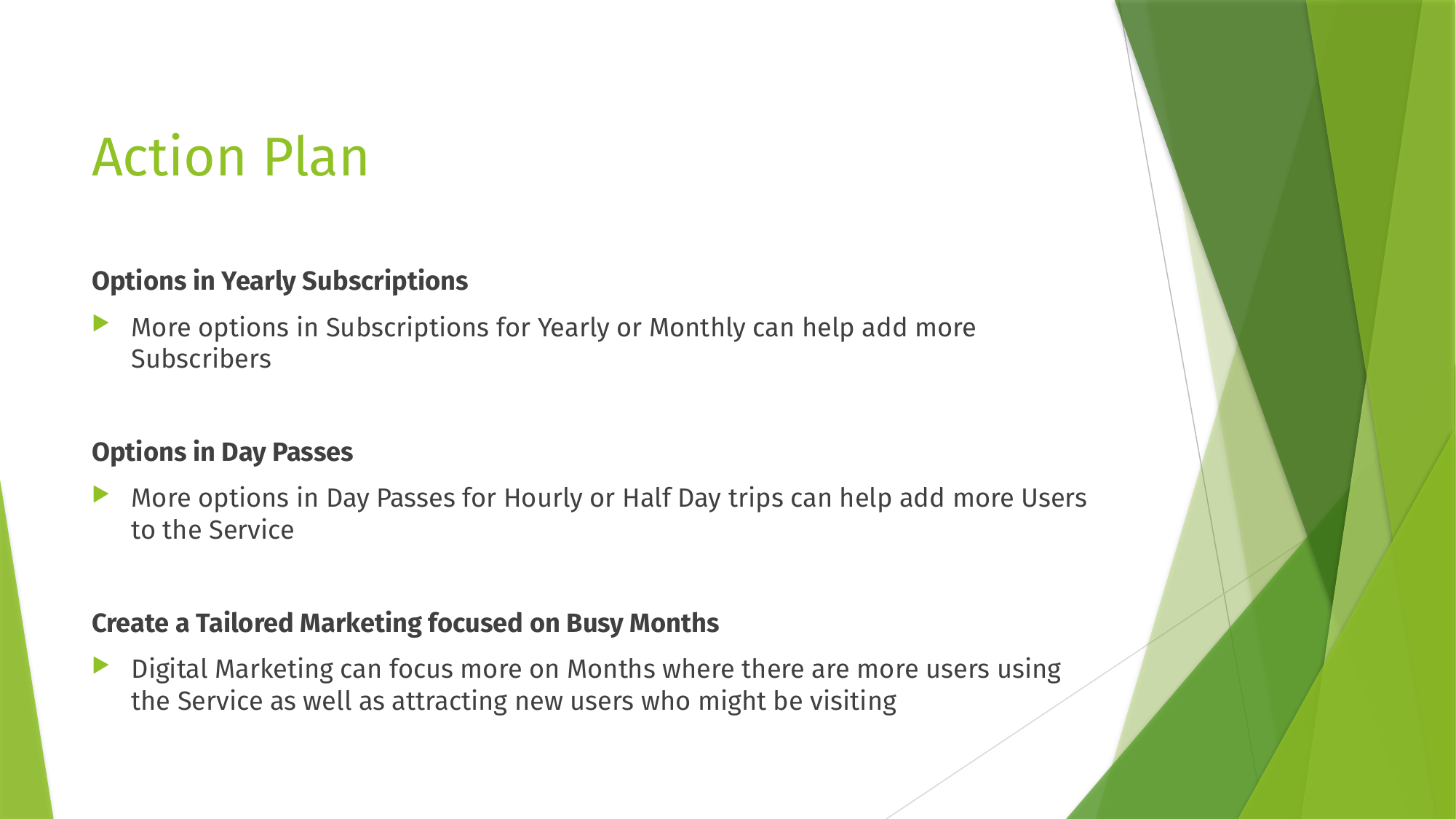

# Action Plan
Options in Yearly Subscriptions
More options in Subscriptions for Yearly or Monthly can help add more Subscribers

Options in Day Passes
More options in Day Passes for Hourly or Half Day trips can help add more Users to the Service

Create a Tailored Marketing focused on Busy Months
Digital Marketing can focus more on Months where there are more users using the Service as well as attracting new users who might be visiting